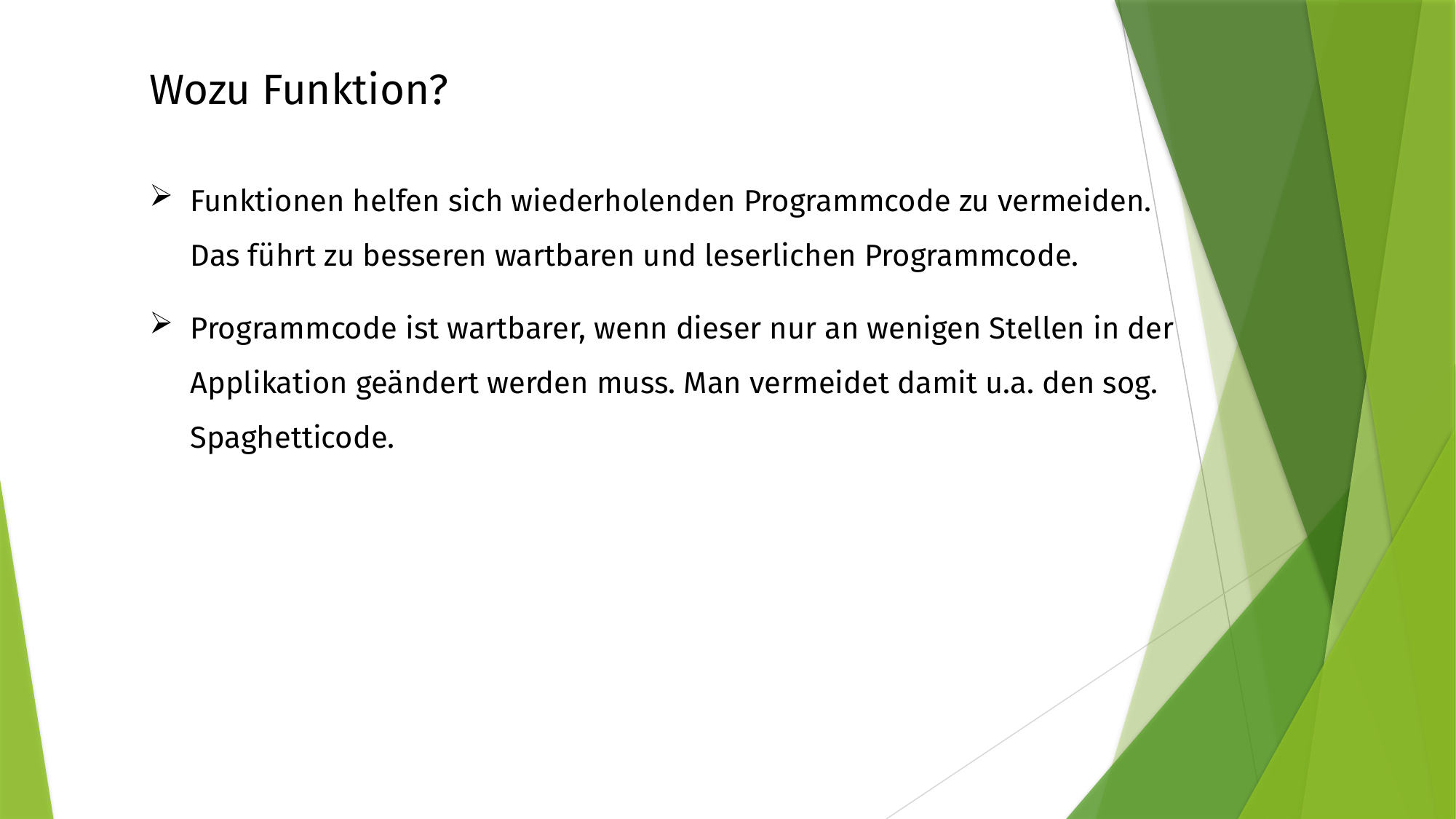

Wozu Funktion?
Funktionen helfen sich wiederholenden Programmcode zu vermeiden. Das führt zu besseren wartbaren und leserlichen Programmcode.
Programmcode ist wartbarer, wenn dieser nur an wenigen Stellen in der Applikation geändert werden muss. Man vermeidet damit u.a. den sog. Spaghetticode.